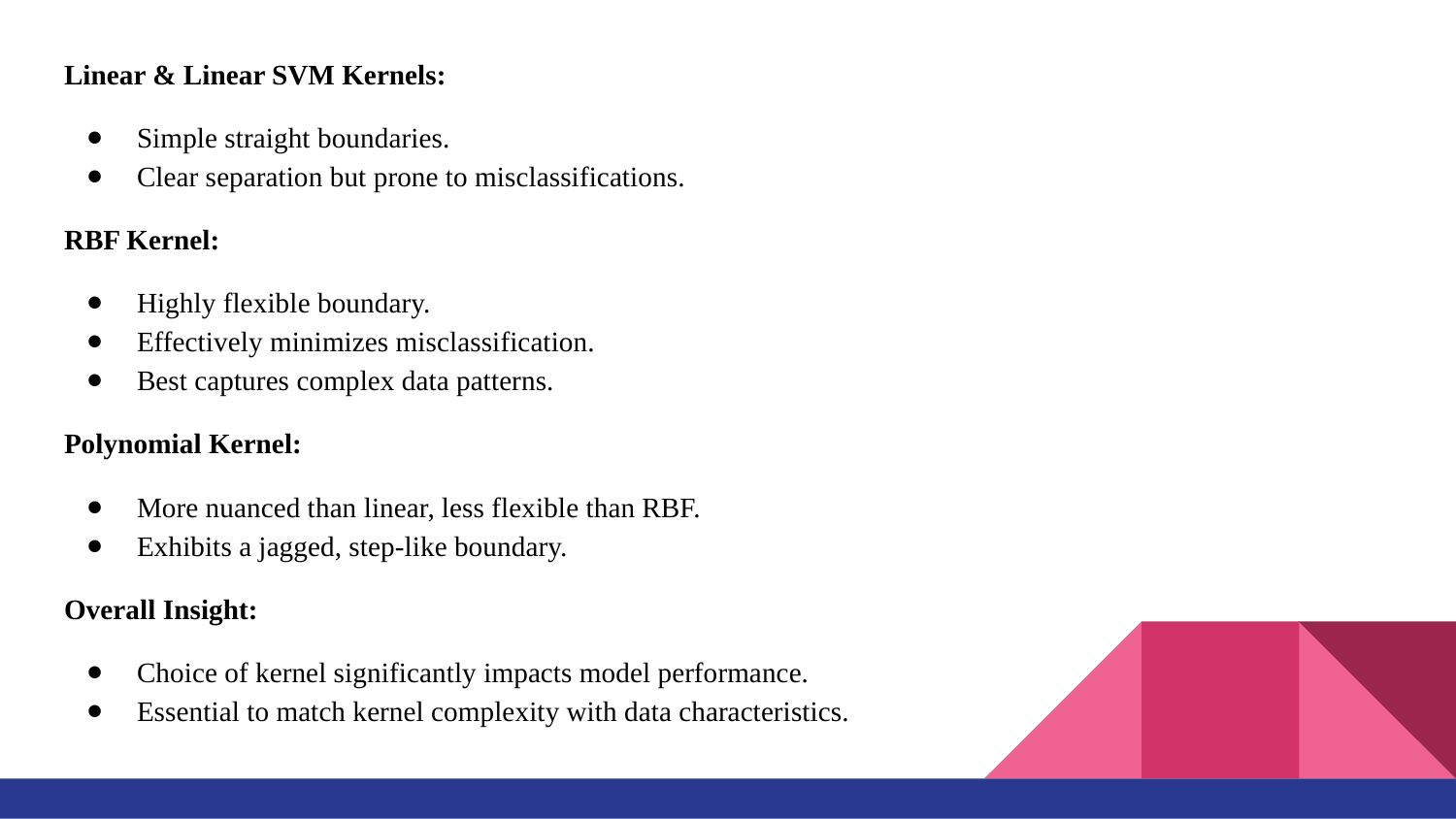

Linear & Linear SVM Kernels:
Simple straight boundaries.
Clear separation but prone to misclassifications.
RBF Kernel:
Highly flexible boundary.
Effectively minimizes misclassification.
Best captures complex data patterns.
Polynomial Kernel:
More nuanced than linear, less flexible than RBF.
Exhibits a jagged, step-like boundary.
Overall Insight:
Choice of kernel significantly impacts model performance.
Essential to match kernel complexity with data characteristics.